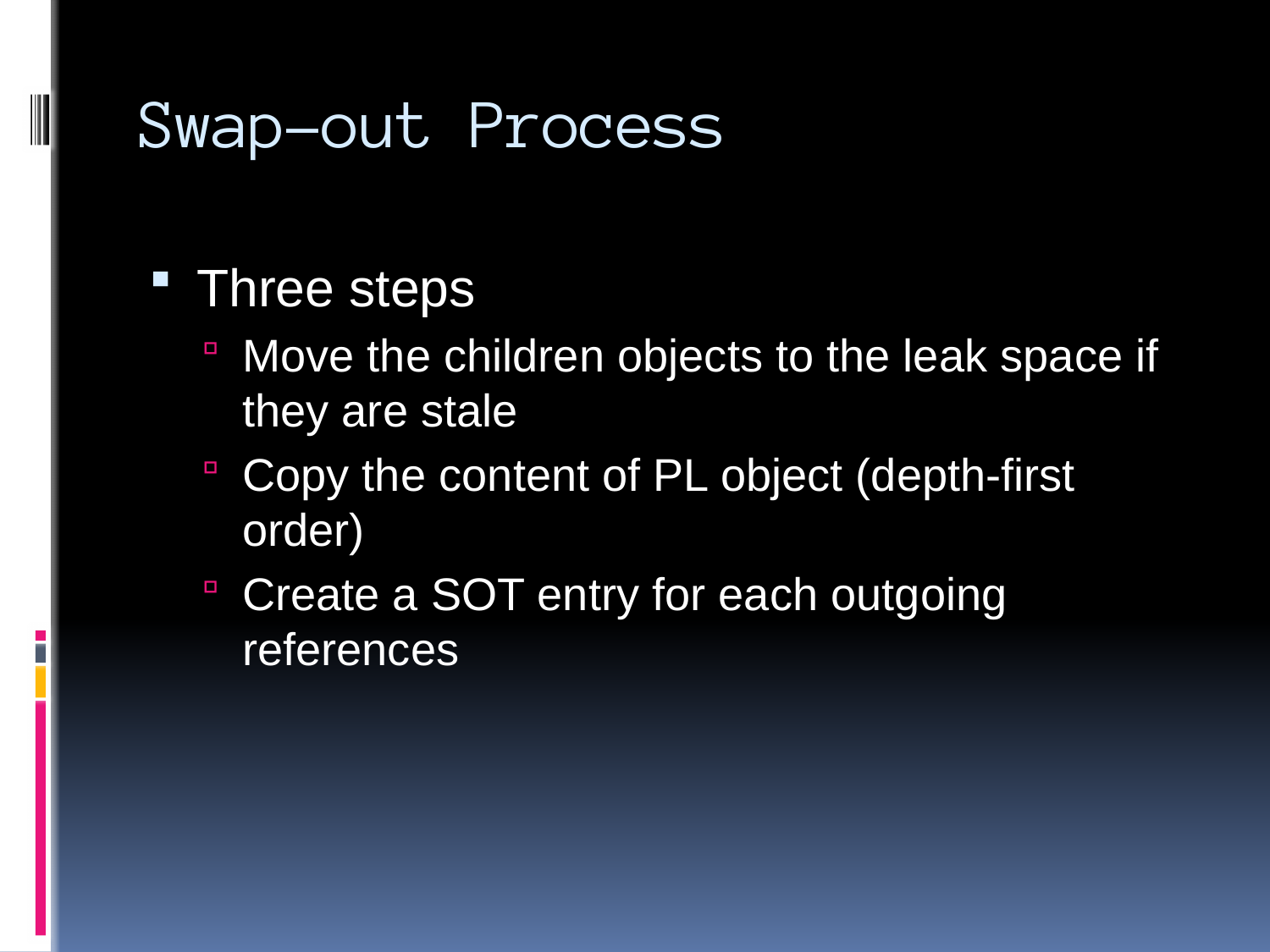

# Swap-out Process
Three steps
Move the children objects to the leak space if they are stale
Copy the content of PL object (depth-first order)
Create a SOT entry for each outgoing references